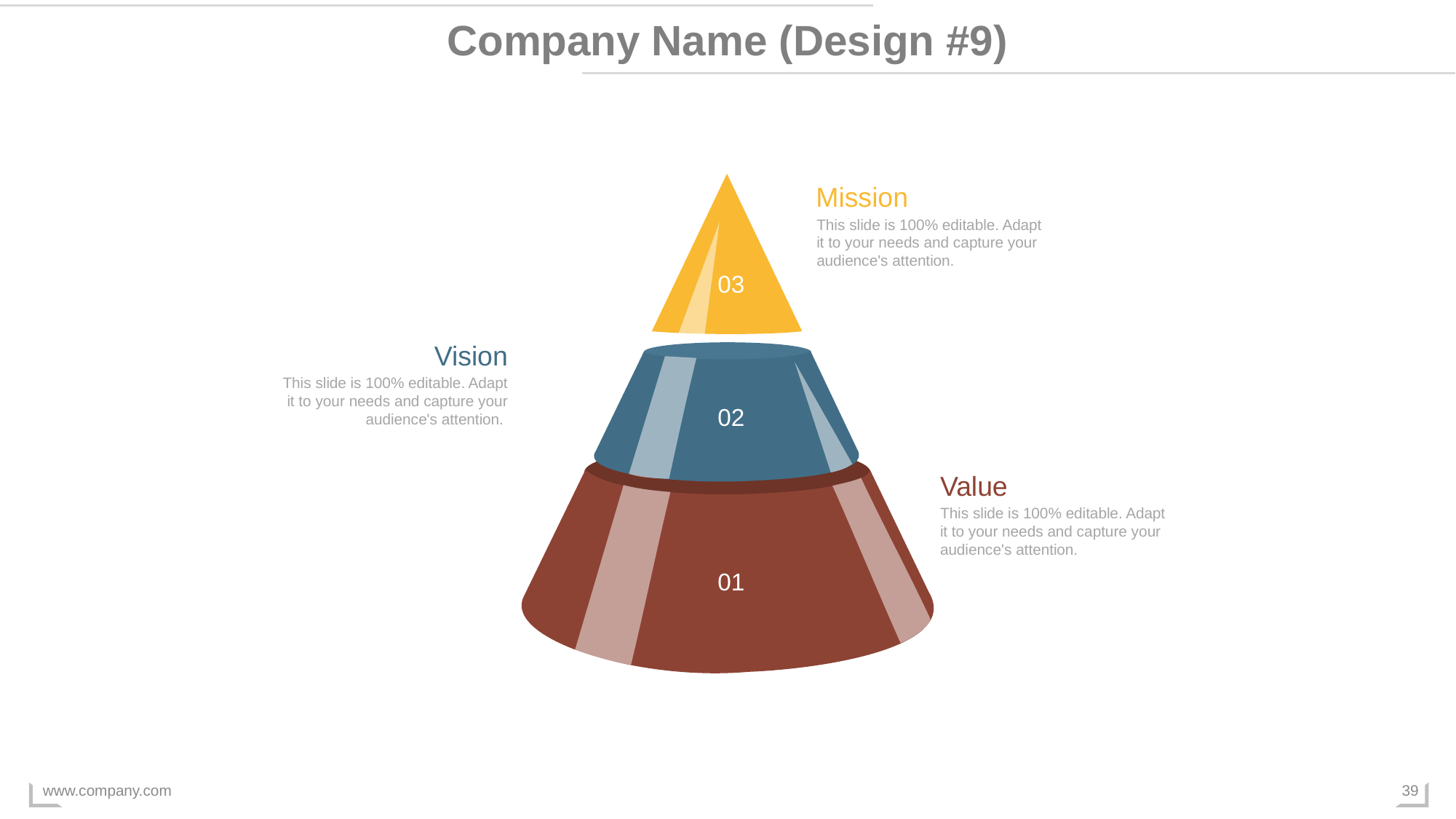

Company Name (Design #9)

03
02
01
Mission
This slide is 100% editable. Adapt it to your needs and capture your audience's attention.
Vision
This slide is 100% editable. Adapt it to your needs and capture your audience's attention.
Value
This slide is 100% editable. Adapt it to your needs and capture your audience's attention.
www.company.com
39